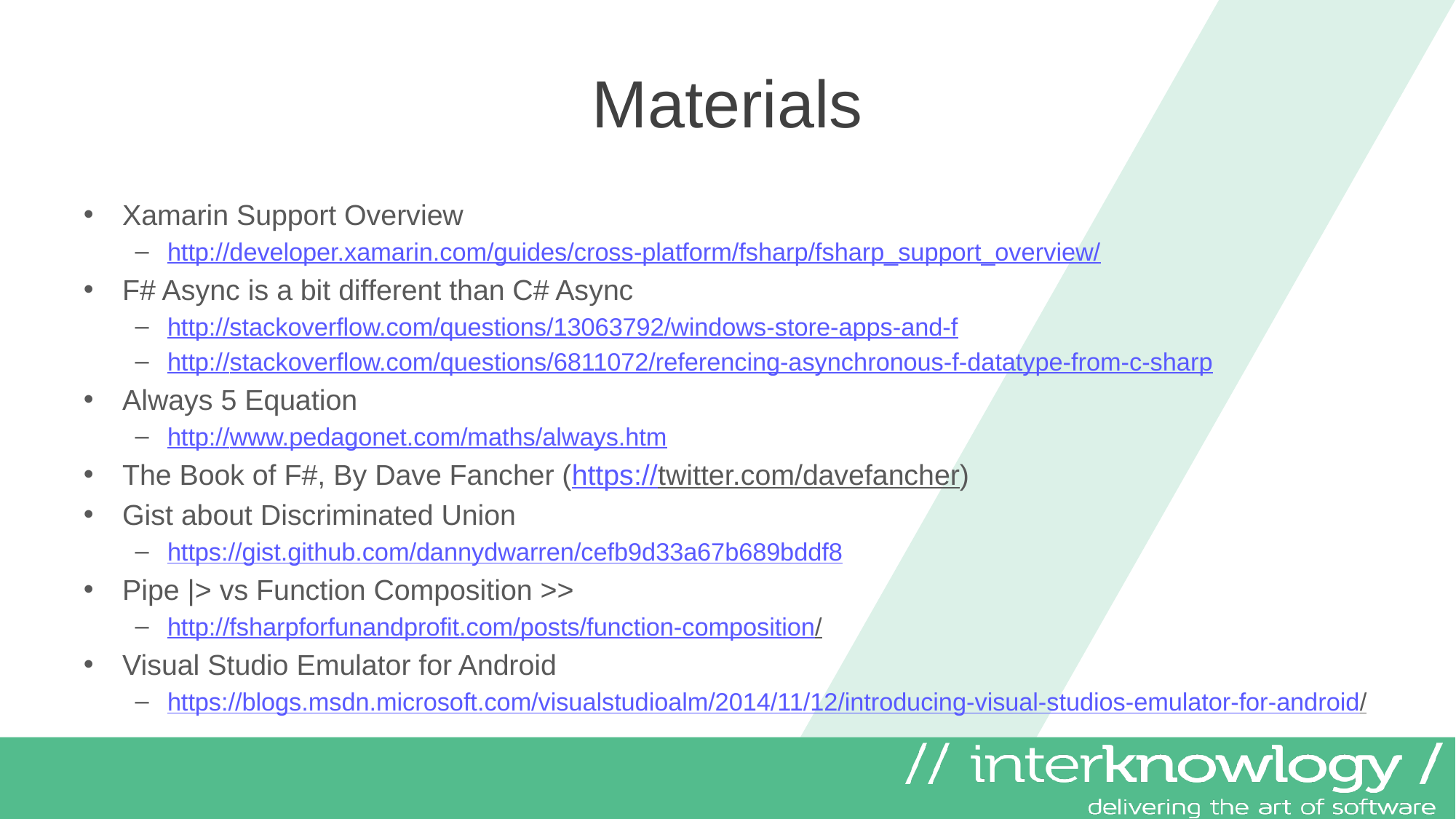

# Materials
Xamarin Support Overview
http://developer.xamarin.com/guides/cross-platform/fsharp/fsharp_support_overview/
F# Async is a bit different than C# Async
http://stackoverflow.com/questions/13063792/windows-store-apps-and-f
http://stackoverflow.com/questions/6811072/referencing-asynchronous-f-datatype-from-c-sharp
Always 5 Equation
http://www.pedagonet.com/maths/always.htm
The Book of F#, By Dave Fancher (https://twitter.com/davefancher)
Gist about Discriminated Union
https://gist.github.com/dannydwarren/cefb9d33a67b689bddf8
Pipe |> vs Function Composition >>
http://fsharpforfunandprofit.com/posts/function-composition/
Visual Studio Emulator for Android
https://blogs.msdn.microsoft.com/visualstudioalm/2014/11/12/introducing-visual-studios-emulator-for-android/